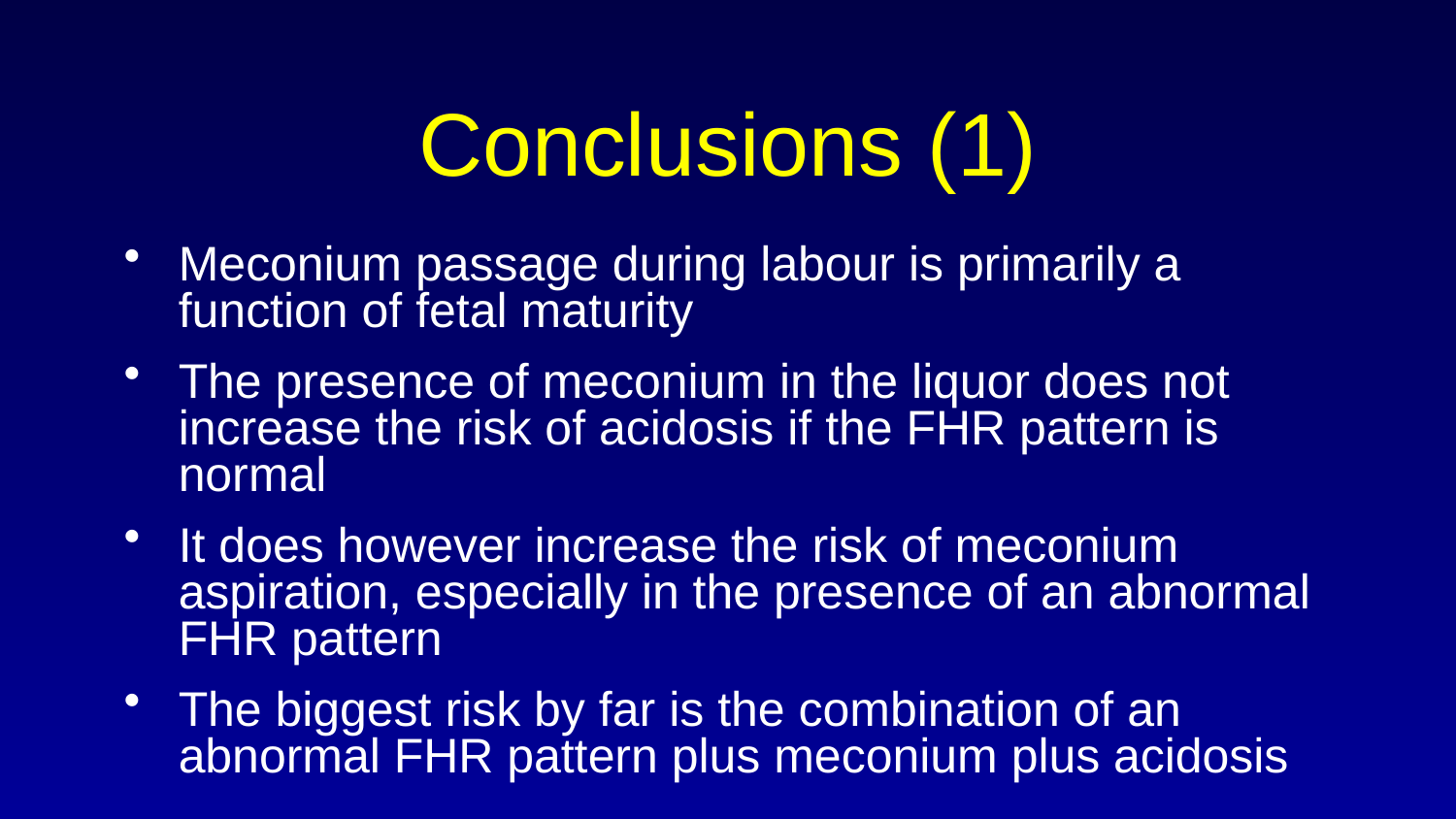

# Conclusions (1)
Meconium passage during labour is primarily a function of fetal maturity
The presence of meconium in the liquor does not increase the risk of acidosis if the FHR pattern is normal
It does however increase the risk of meconium aspiration, especially in the presence of an abnormal FHR pattern
The biggest risk by far is the combination of an abnormal FHR pattern plus meconium plus acidosis